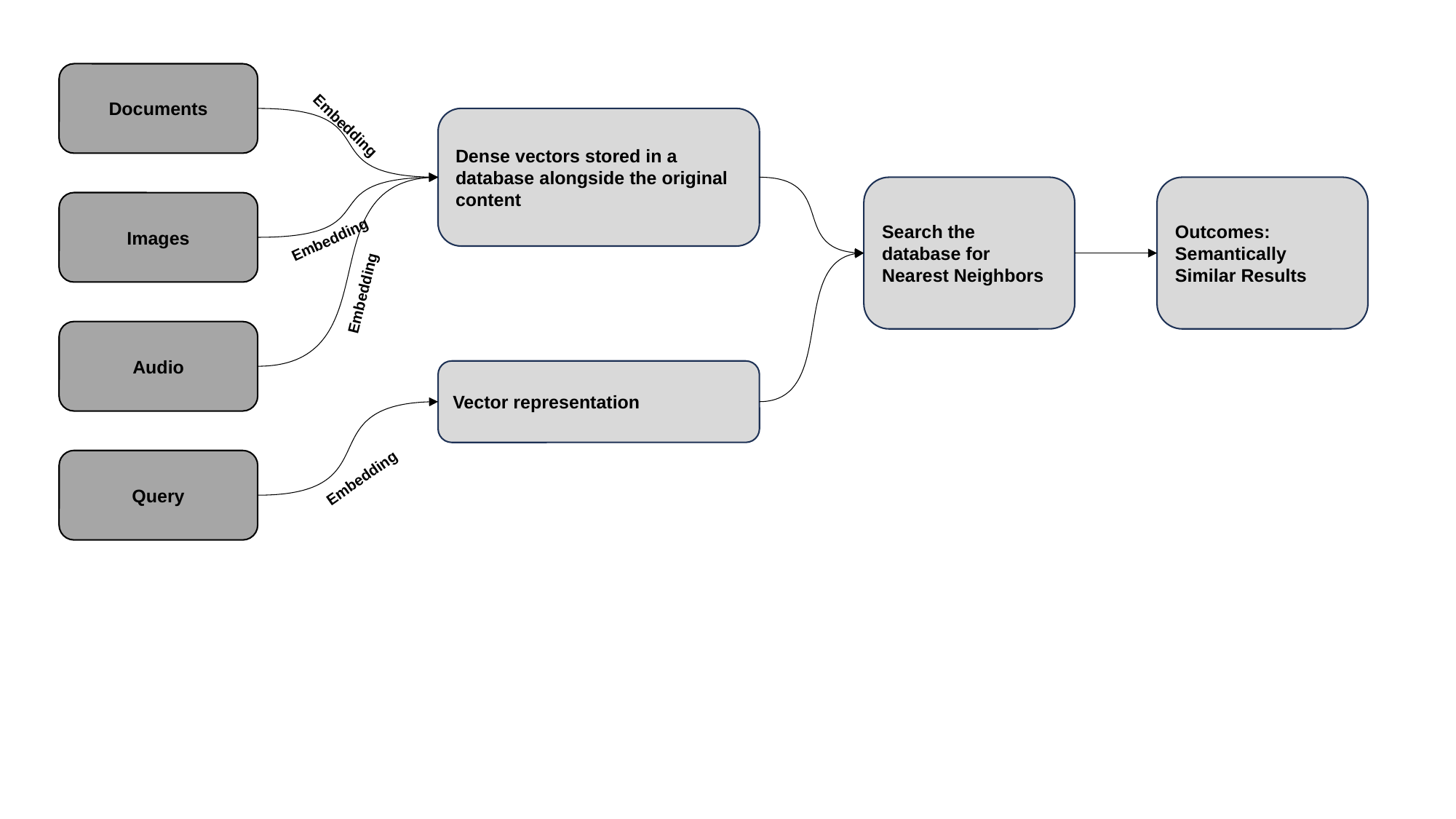

Documents
Dense vectors stored in a database alongside the original content
Embedding
Search the database for Nearest Neighbors
Outcomes: Semantically Similar Results
Images
Embedding
Embedding
Audio
Vector representation
Query
Embedding